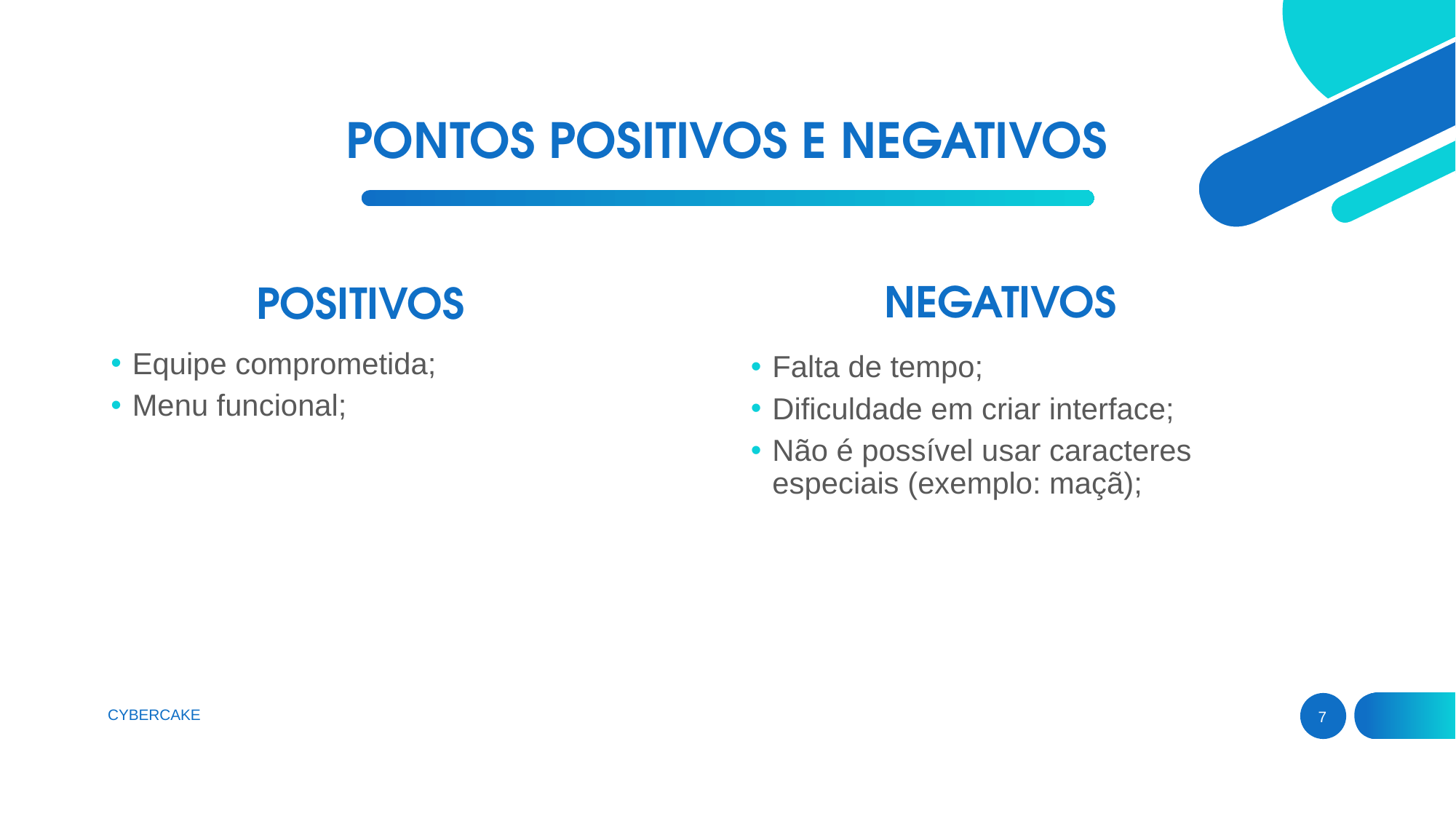

# PONTOS POSITIVOS E NEGATIVOS
NEGATIVOS
POSITIVOS
Equipe comprometida;
Menu funcional;
Falta de tempo;
Dificuldade em criar interface;
Não é possível usar caracteres especiais (exemplo: maçã);
CYBERCAKE
7